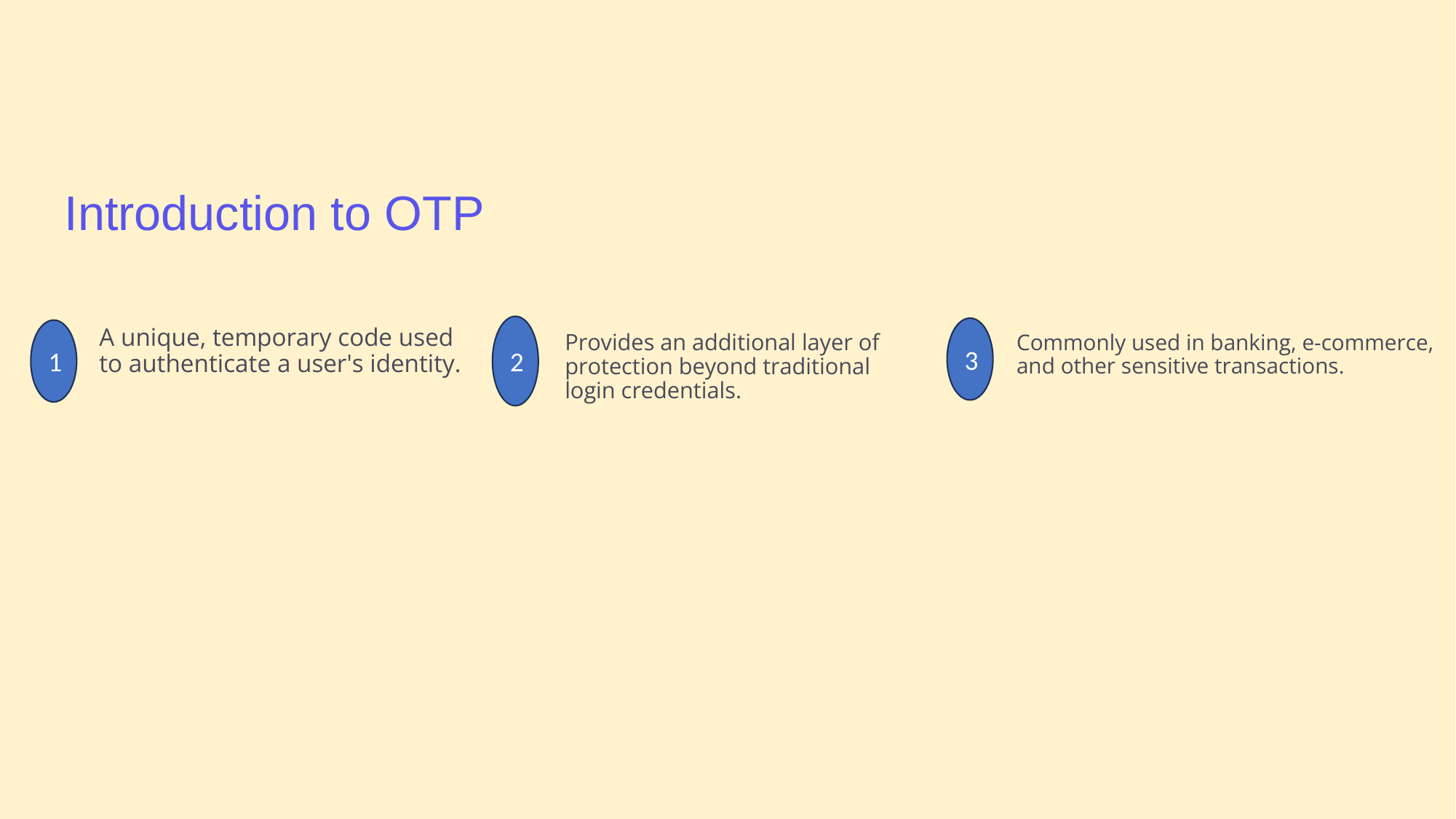

# Introduction to OTP
2
3
1
A unique, temporary code used to authenticate a user's identity.
Provides an additional layer of protection beyond traditional login credentials.
Commonly used in banking, e-commerce, and other sensitive transactions.